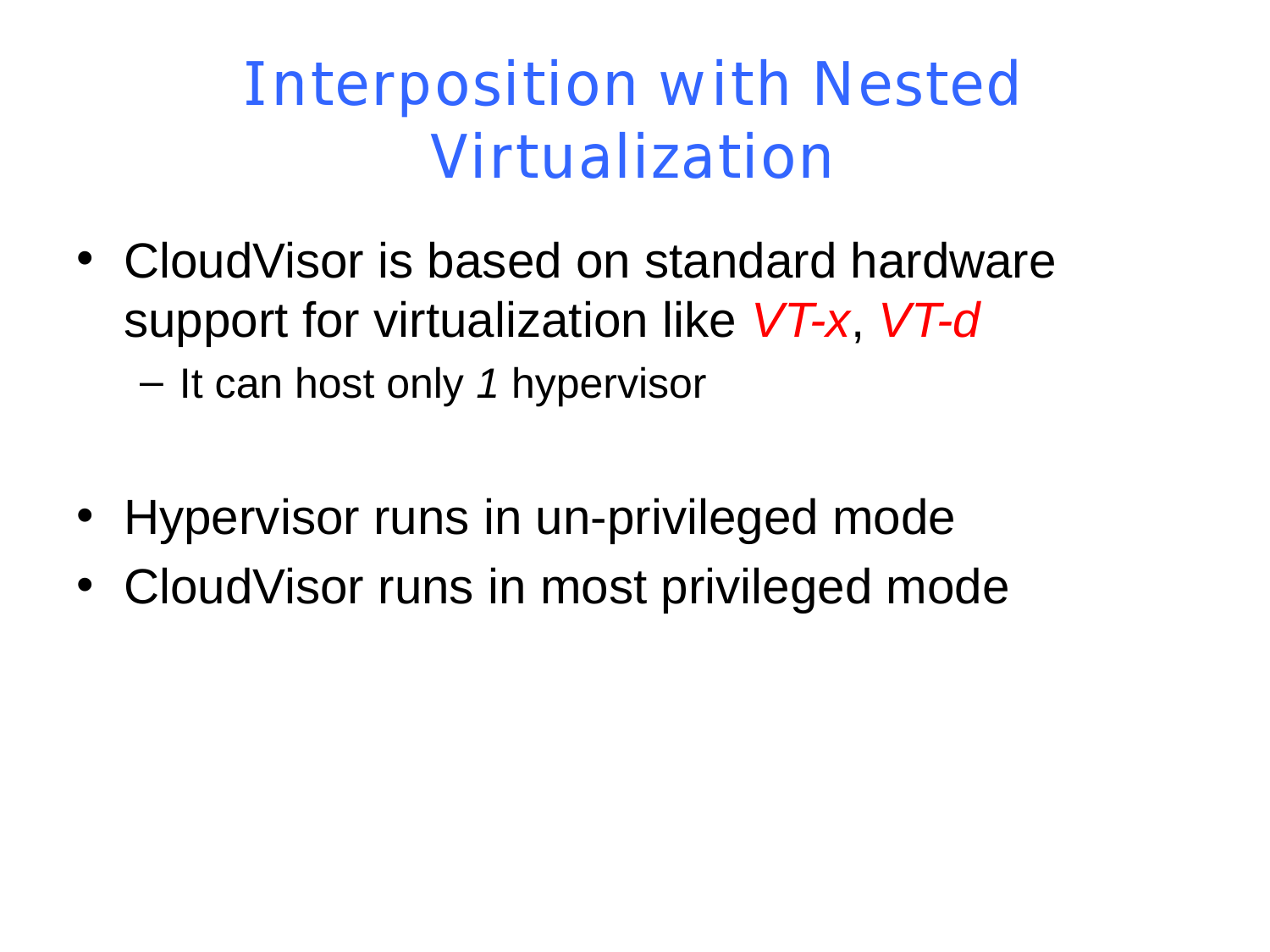

# Interposition with Nested Virtualization
CloudVisor is based on standard hardware support for virtualization like VT-x, VT-d
It can host only 1 hypervisor

Hypervisor runs in un-privileged mode
CloudVisor runs in most privileged mode